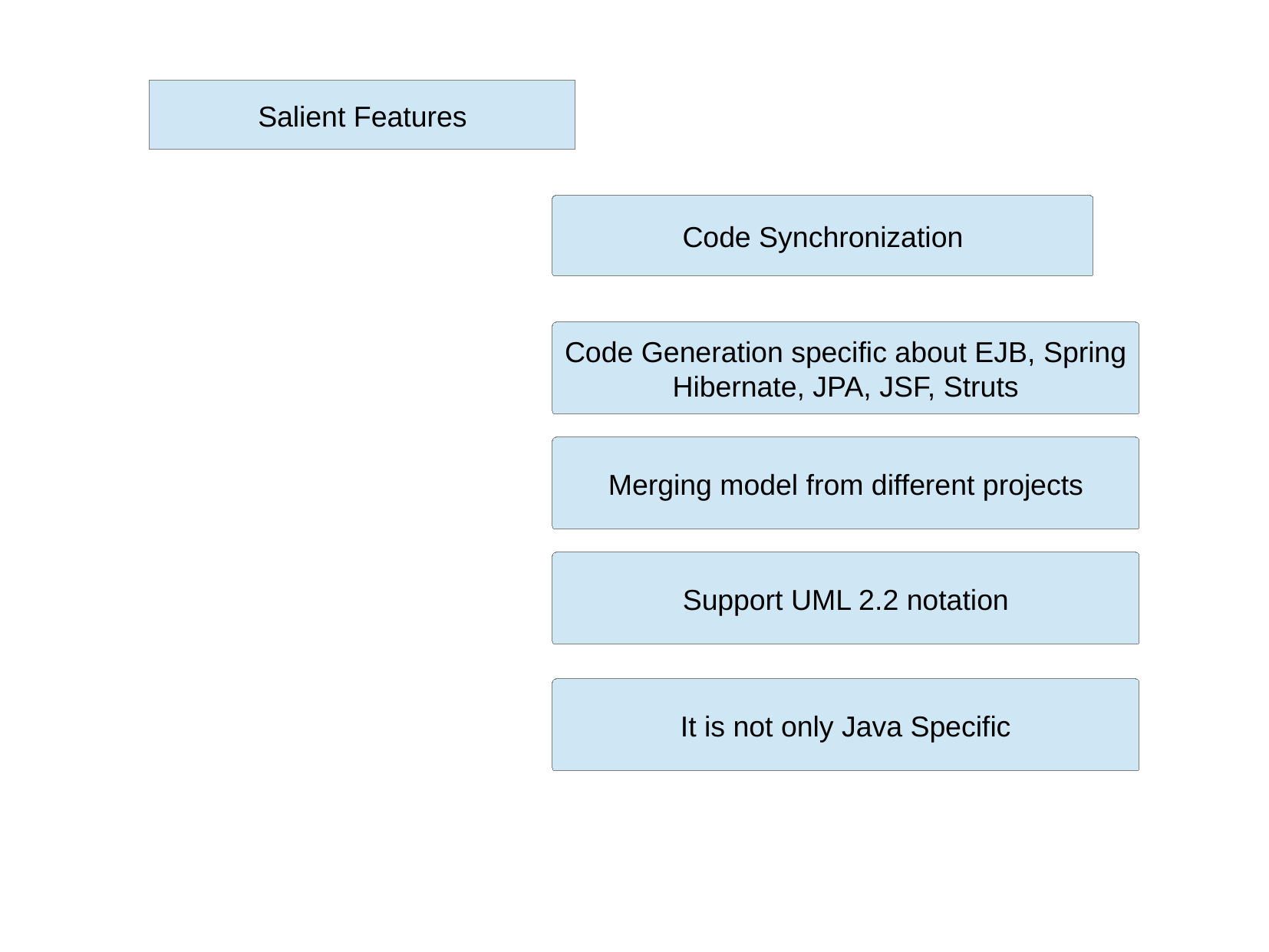

Salient Features
Code Synchronization
Code Generation specific about EJB, Spring
Hibernate, JPA, JSF, Struts
Merging model from different projects
Support UML 2.2 notation
It is not only Java Specific